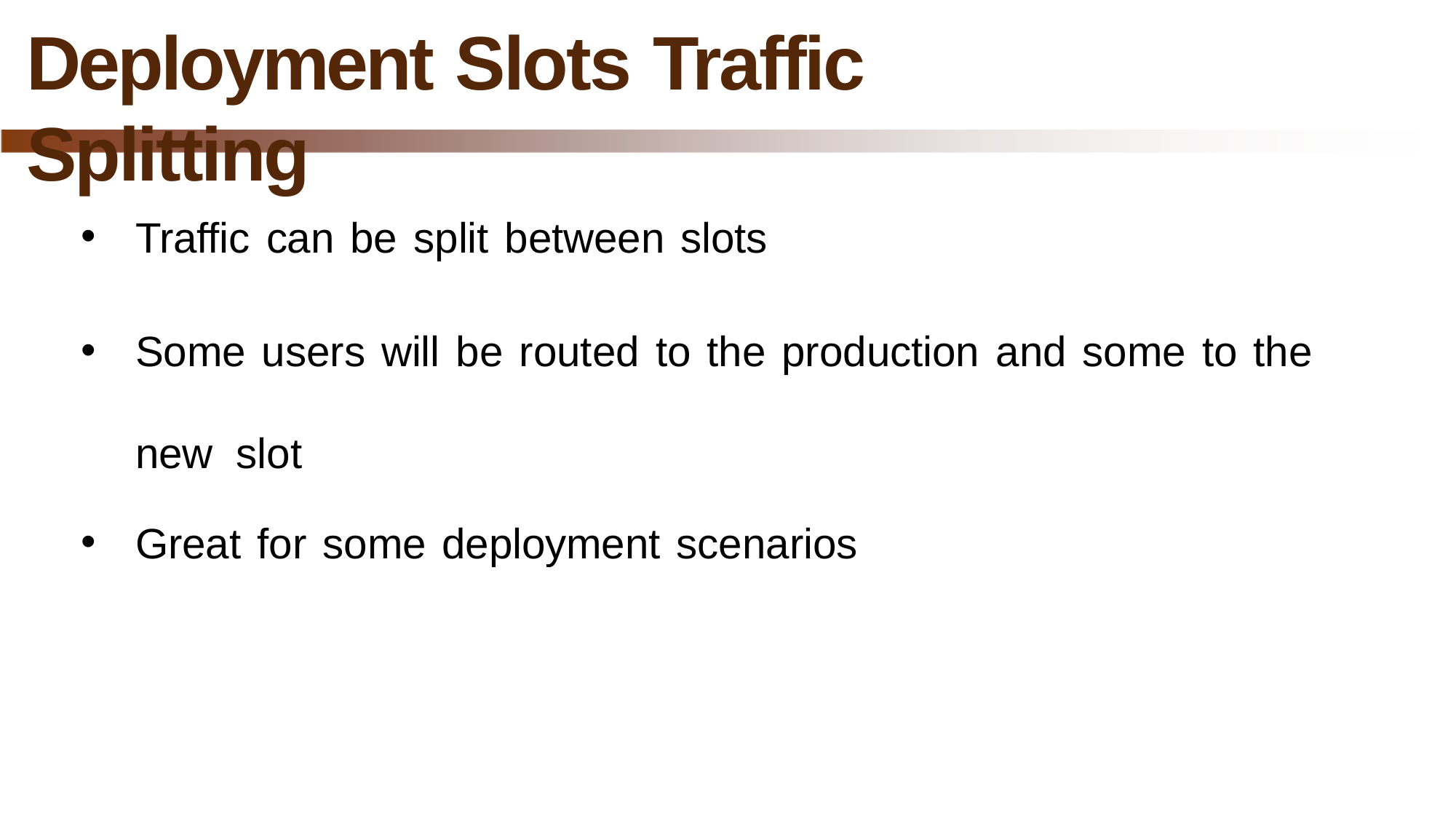

# Deployment Slots Traffic Splitting
Traffic can be split between slots
Some users will be routed to the production and some to the new  slot

Great for some deployment scenarios